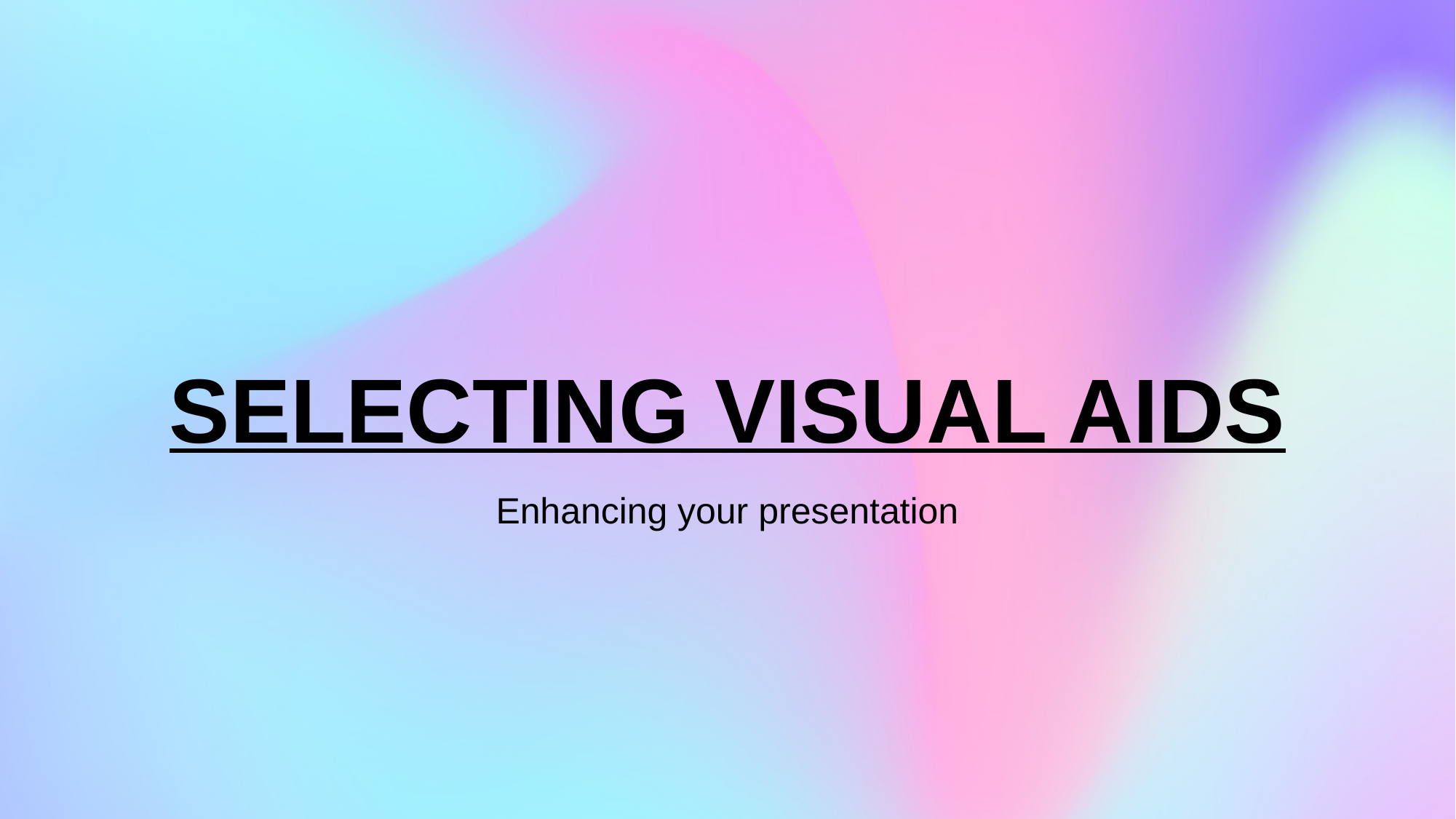

# SELECTING VISUAL AIDS
Enhancing your presentation